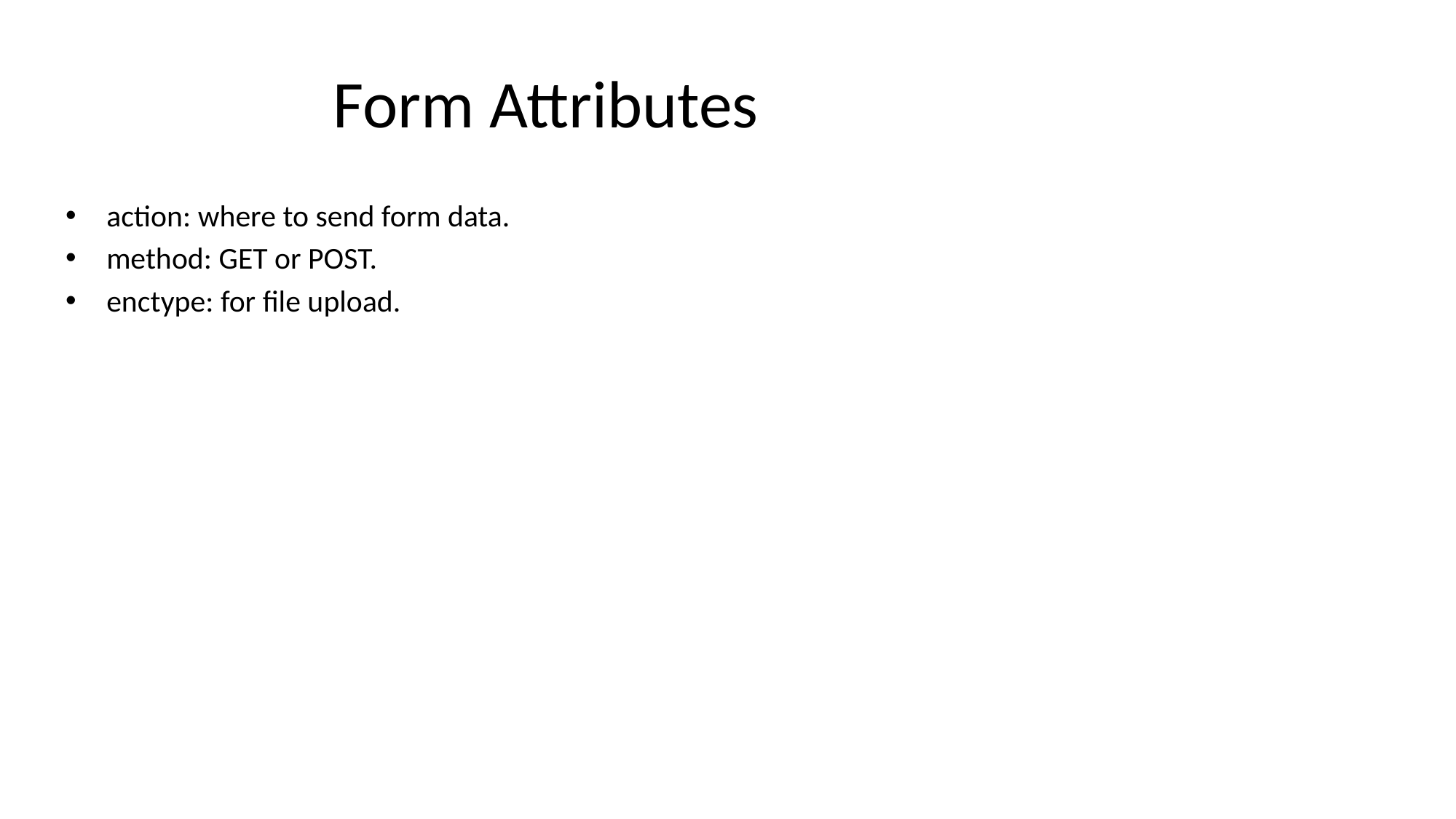

# Form Attributes
action: where to send form data.
method: GET or POST.
enctype: for file upload.